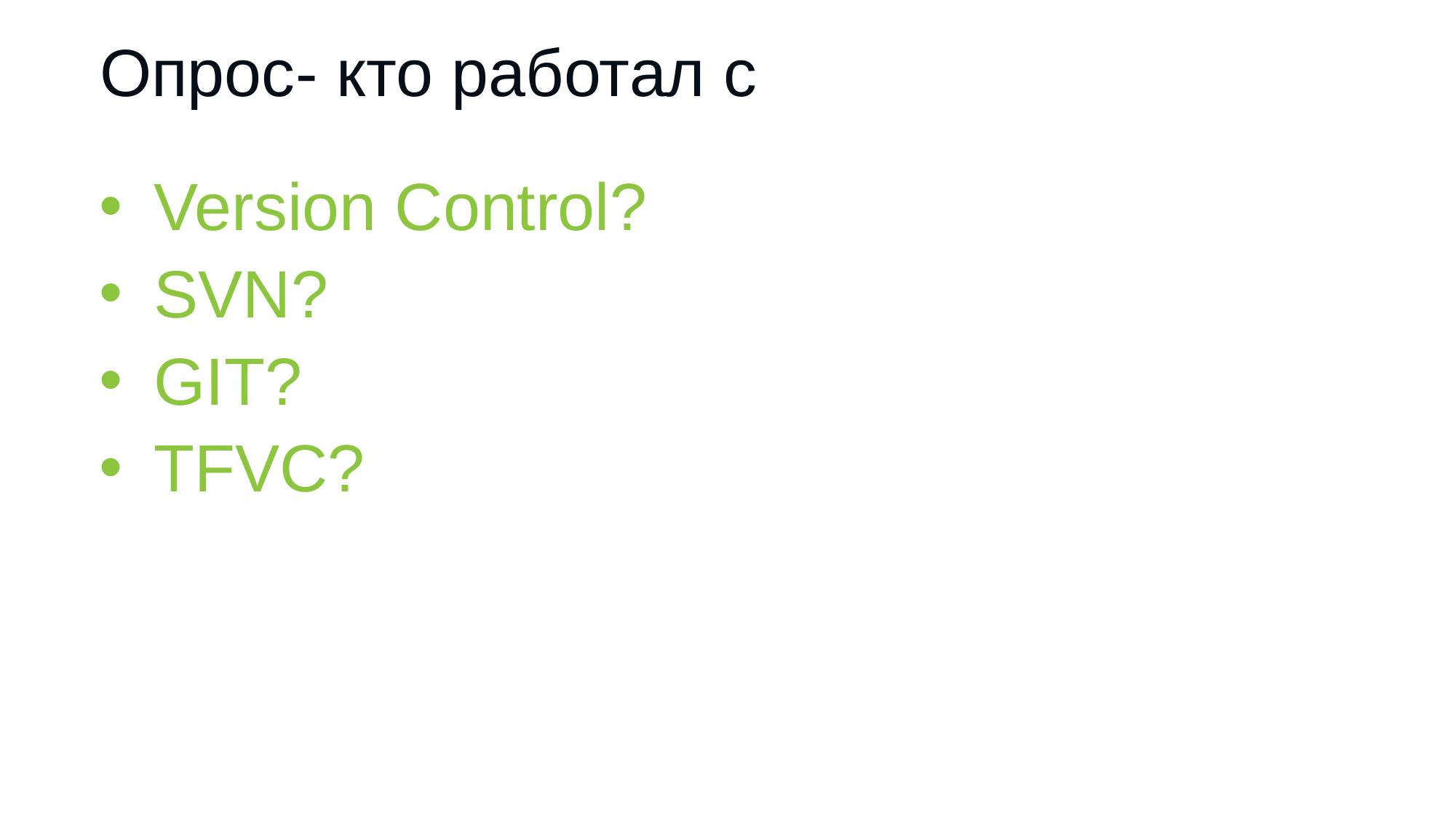

# Опрос- кто работал с
Version Control?
SVN?
GIT?
TFVC?